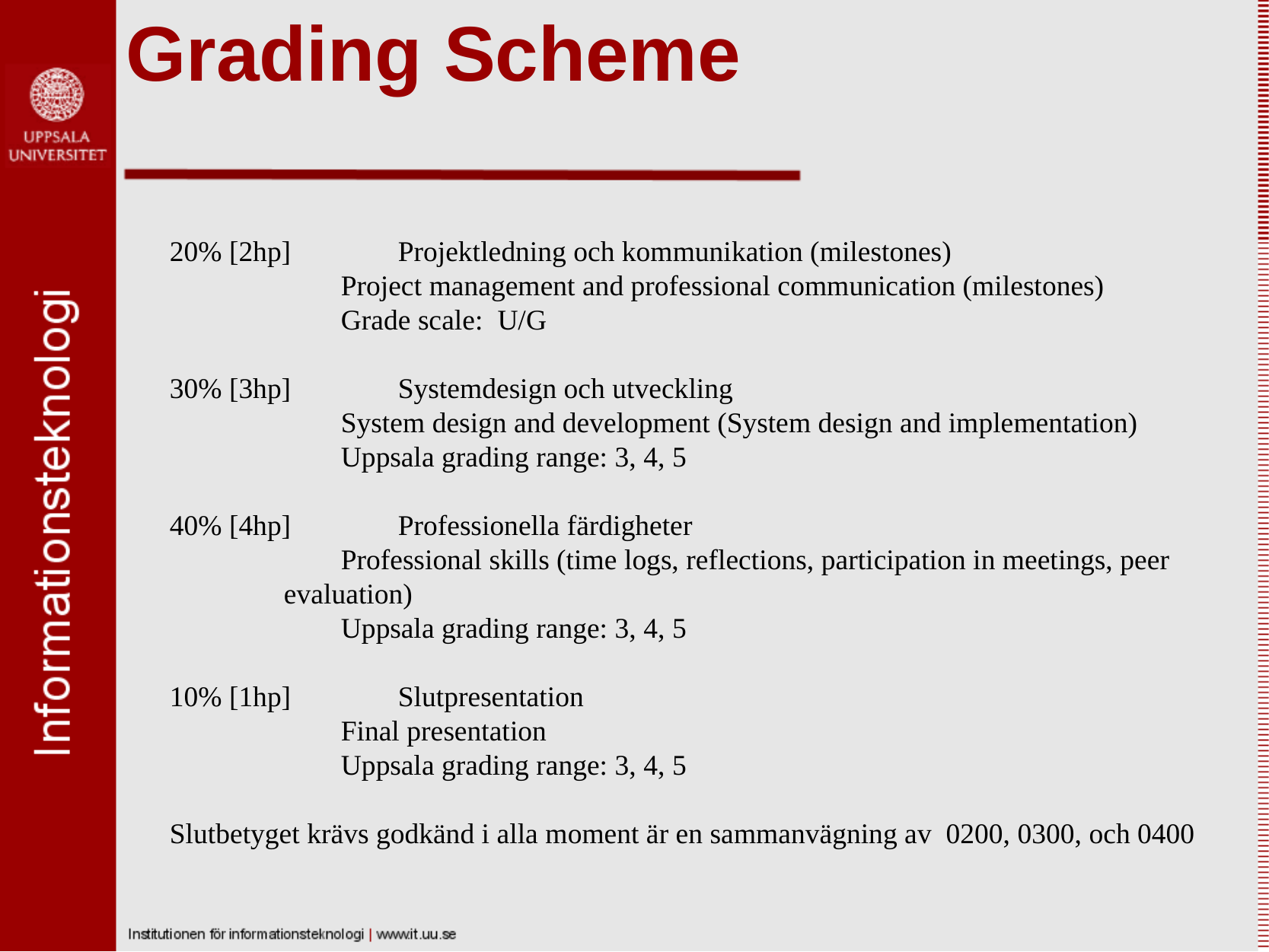

# Grading Scheme

20% [2hp]	Projektledning och kommunikation (milestones)
Project management and professional communication (milestones)
Grade scale:  U/G

30% [3hp]	Systemdesign och utveckling
System design and development (System design and implementation)
Uppsala grading range: 3, 4, 5

40% [4hp]	Professionella färdigheter
Professional skills (time logs, reflections, participation in meetings, peer evaluation)
Uppsala grading range: 3, 4, 5

10% [1hp]	Slutpresentation
Final presentation
Uppsala grading range: 3, 4, 5

Slutbetyget krävs godkänd i alla moment är en sammanvägning av  0200, 0300, och 0400